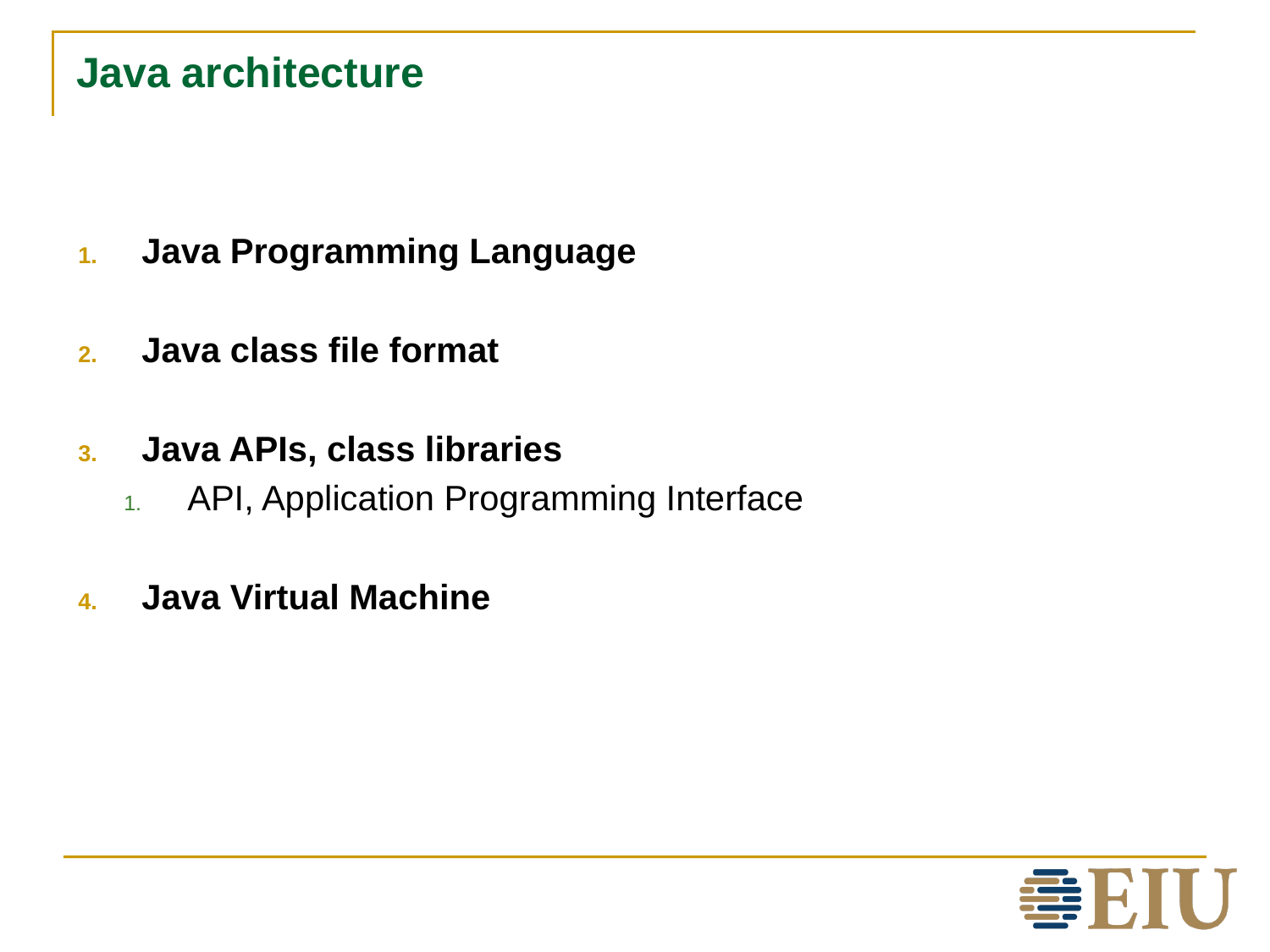

# Java architecture
Java Programming Language

Java class file format

Java APIs, class libraries
API, Application Programming Interface

Java Virtual Machine